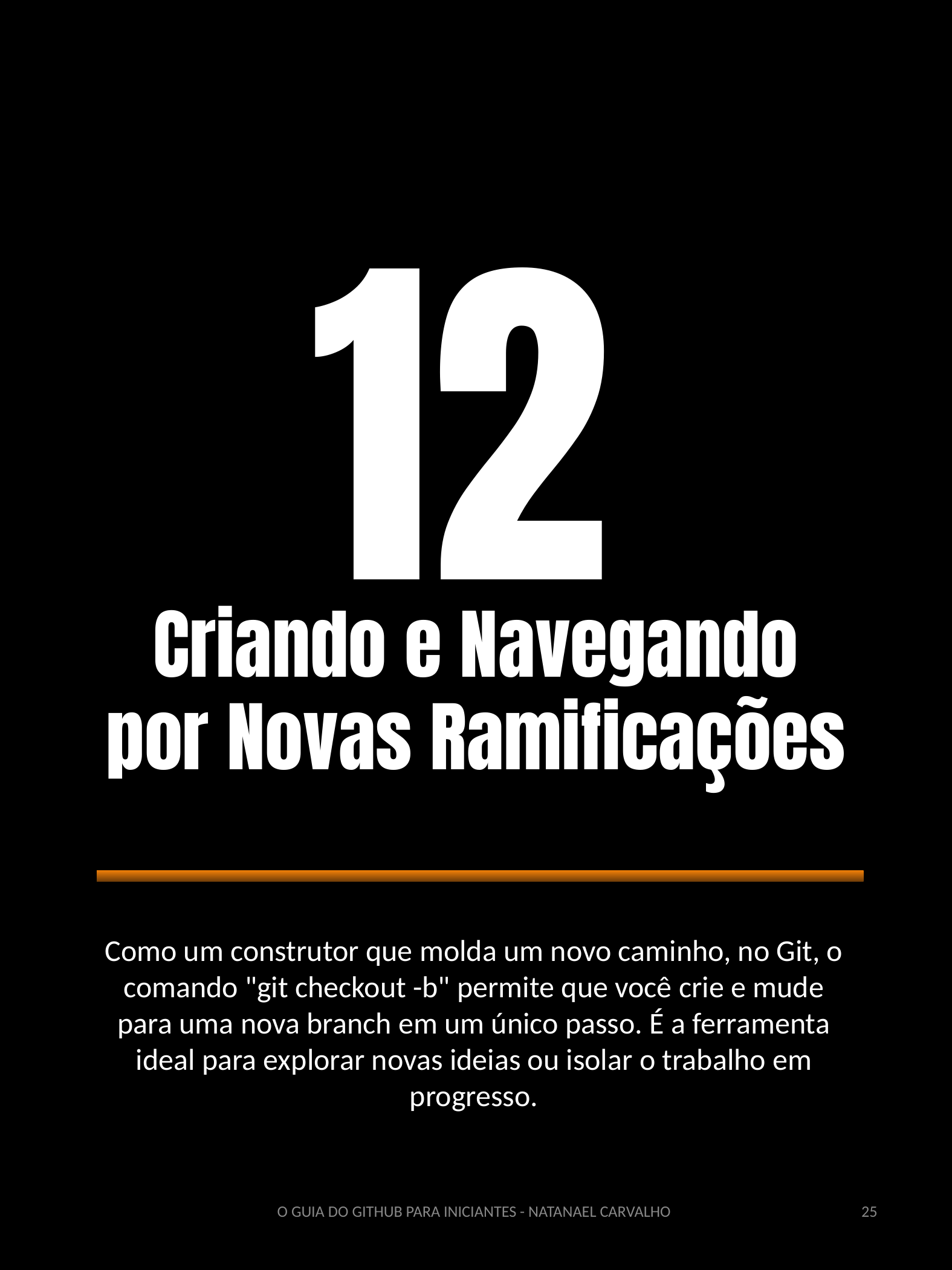

12
Criando e Navegando por Novas Ramificações

Como um construtor que molda um novo caminho, no Git, o comando "git checkout -b" permite que você crie e mude para uma nova branch em um único passo. É a ferramenta ideal para explorar novas ideias ou isolar o trabalho em progresso.
25
O GUIA DO GITHUB PARA INICIANTES - NATANAEL CARVALHO